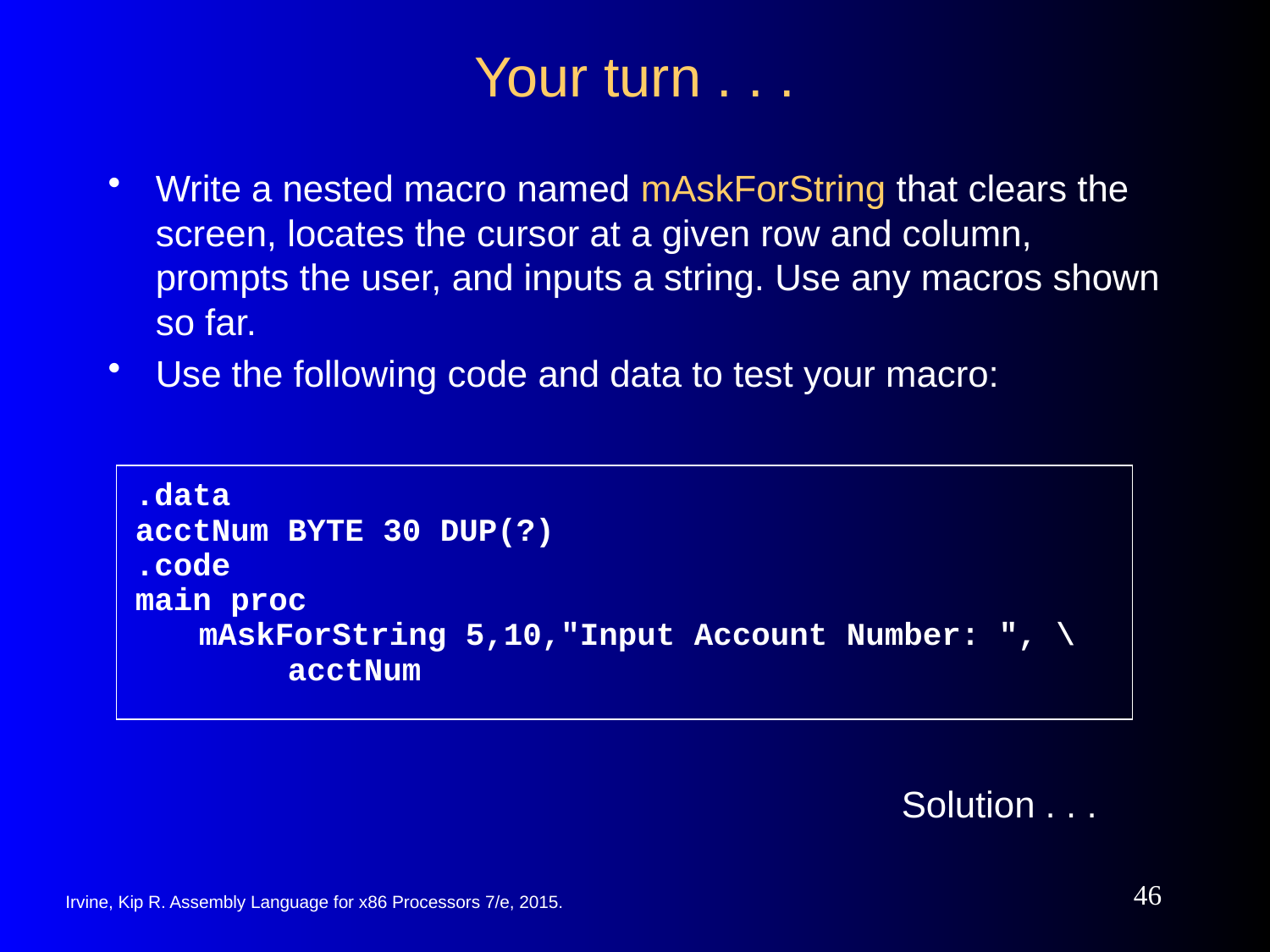

# Your turn . . .
Write a nested macro named mAskForString that clears the screen, locates the cursor at a given row and column, prompts the user, and inputs a string. Use any macros shown so far.
Use the following code and data to test your macro:
.data
acctNum BYTE 30 DUP(?)
.code
main proc
	mAskForString 5,10,"Input Account Number: ", \
        acctNum
Solution . . .
46
Irvine, Kip R. Assembly Language for x86 Processors 7/e, 2015.